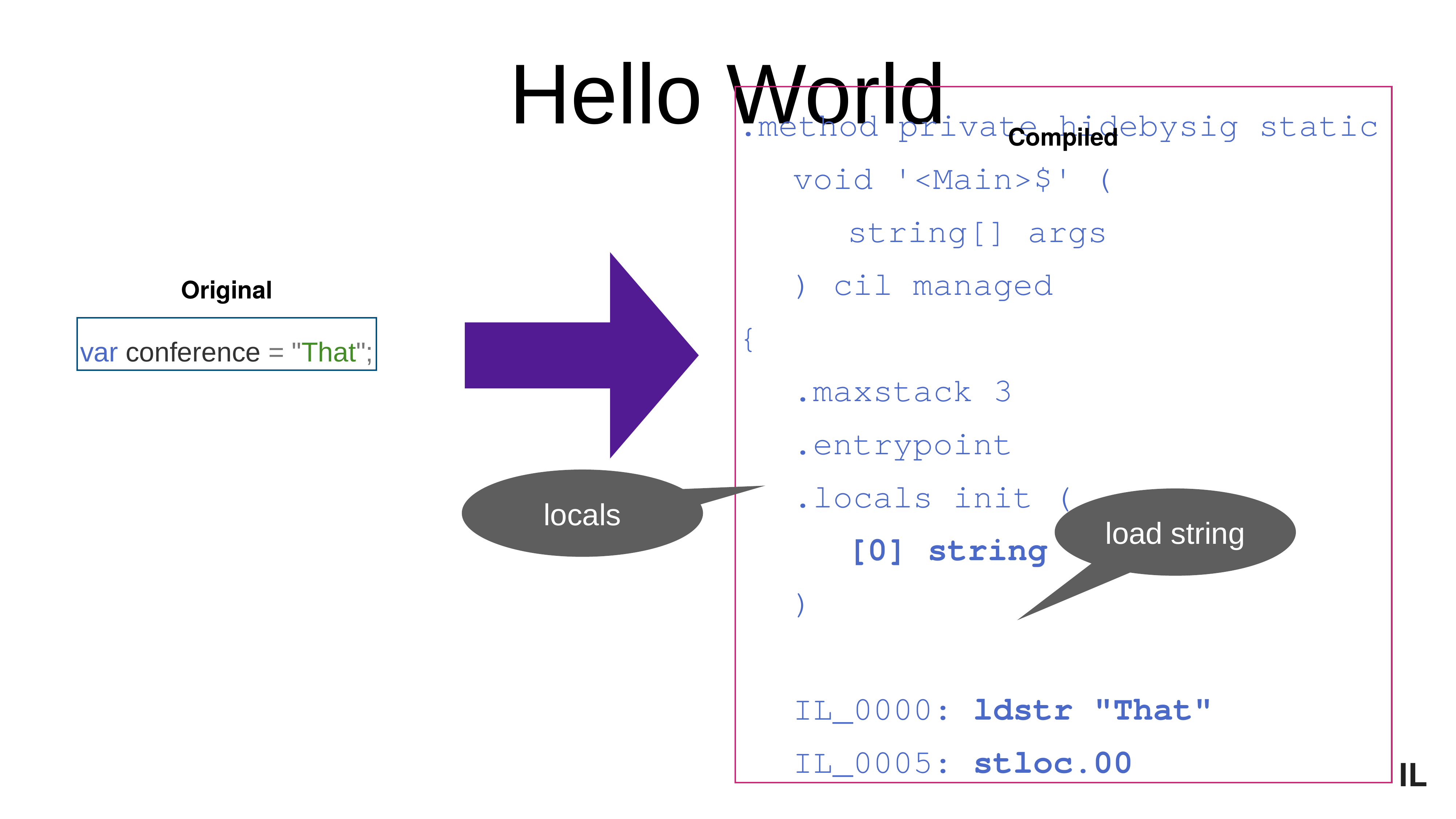

# Hello World
Compiled
.method private hidebysig static
	void '<Main>$' (
		string[] args
	) cil managed
{
	.maxstack 3
	.entrypoint
	.locals init (
		[0] string
	)

	IL_0000: ldstr "That"
	IL_0005: stloc.00

Original
var conference = "That";
locals
load string
IL